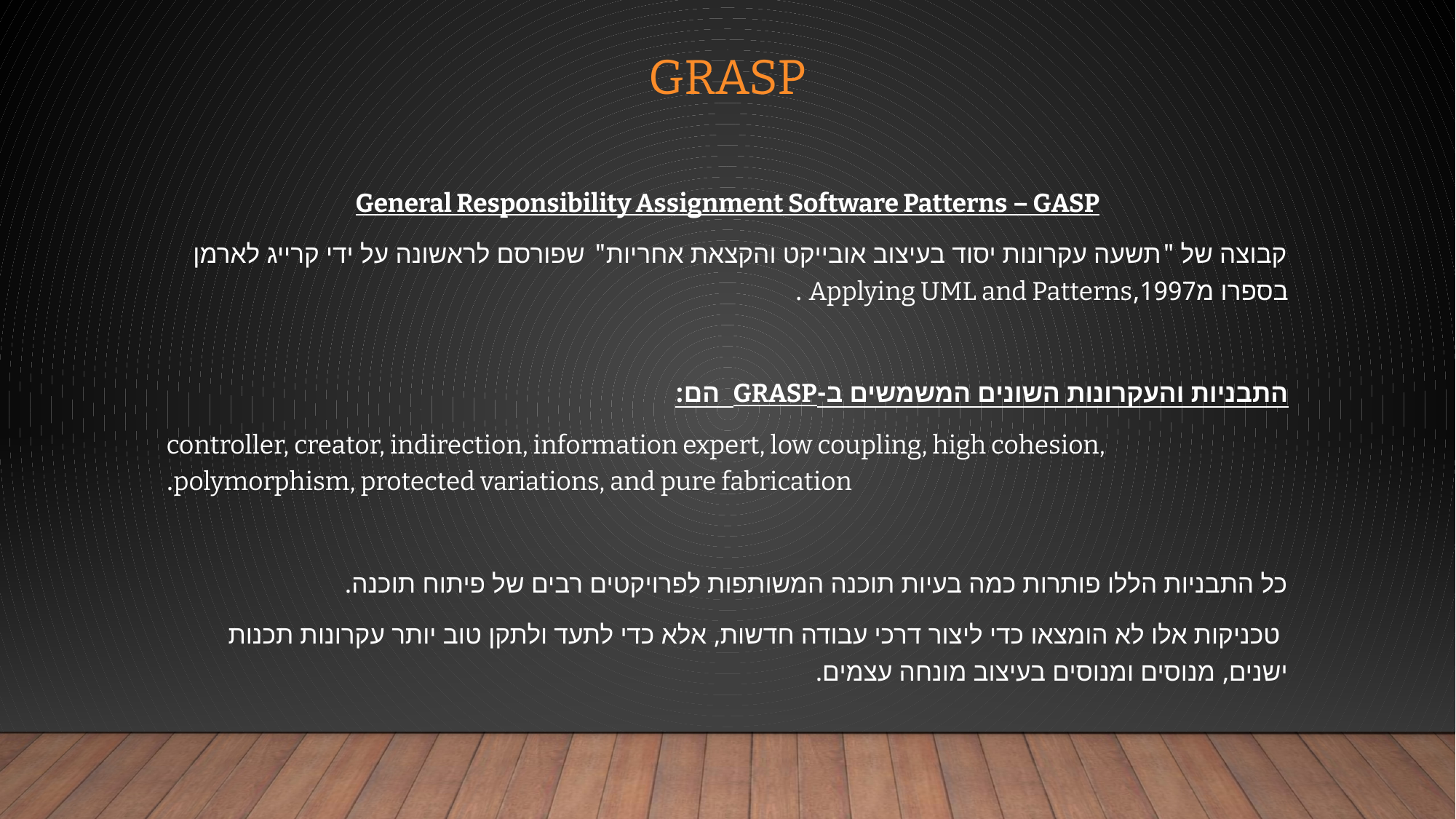

# GRASP
General Responsibility Assignment Software Patterns – GASP
קבוצה של "תשעה עקרונות יסוד בעיצוב אובייקט והקצאת אחריות"  שפורסם לראשונה על ידי קרייג לארמן בספרו מ1997,Applying UML and Patterns .

התבניות והעקרונות השונים המשמשים ב-GRASP  הם:
 controller, creator, indirection, information expert, low coupling, high cohesion, polymorphism, protected variations, and pure fabrication.

כל התבניות הללו פותרות כמה בעיות תוכנה המשותפות לפרויקטים רבים של פיתוח תוכנה.
 טכניקות אלו לא הומצאו כדי ליצור דרכי עבודה חדשות, אלא כדי לתעד ולתקן טוב יותר עקרונות תכנות ישנים, מנוסים ומנוסים בעיצוב מונחה עצמים.